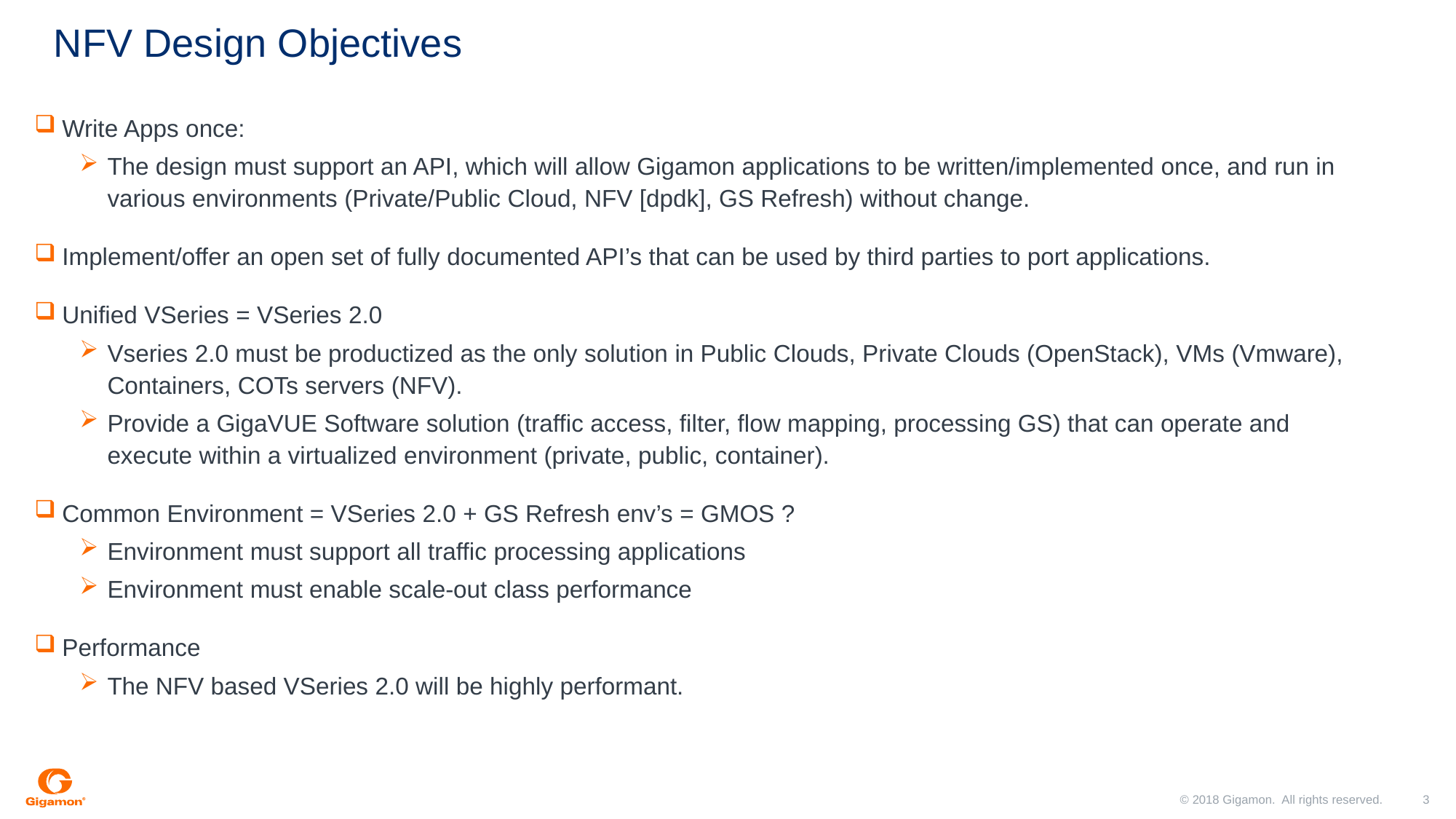

# NFV Design Objectives
Write Apps once:
The design must support an API, which will allow Gigamon applications to be written/implemented once, and run in various environments (Private/Public Cloud, NFV [dpdk], GS Refresh) without change.
Implement/offer an open set of fully documented API’s that can be used by third parties to port applications.
Unified VSeries = VSeries 2.0
Vseries 2.0 must be productized as the only solution in Public Clouds, Private Clouds (OpenStack), VMs (Vmware), Containers, COTs servers (NFV).
Provide a GigaVUE Software solution (traffic access, filter, flow mapping, processing GS) that can operate and execute within a virtualized environment (private, public, container).
Common Environment = VSeries 2.0 + GS Refresh env’s = GMOS ?
Environment must support all traffic processing applications
Environment must enable scale-out class performance
Performance
The NFV based VSeries 2.0 will be highly performant.